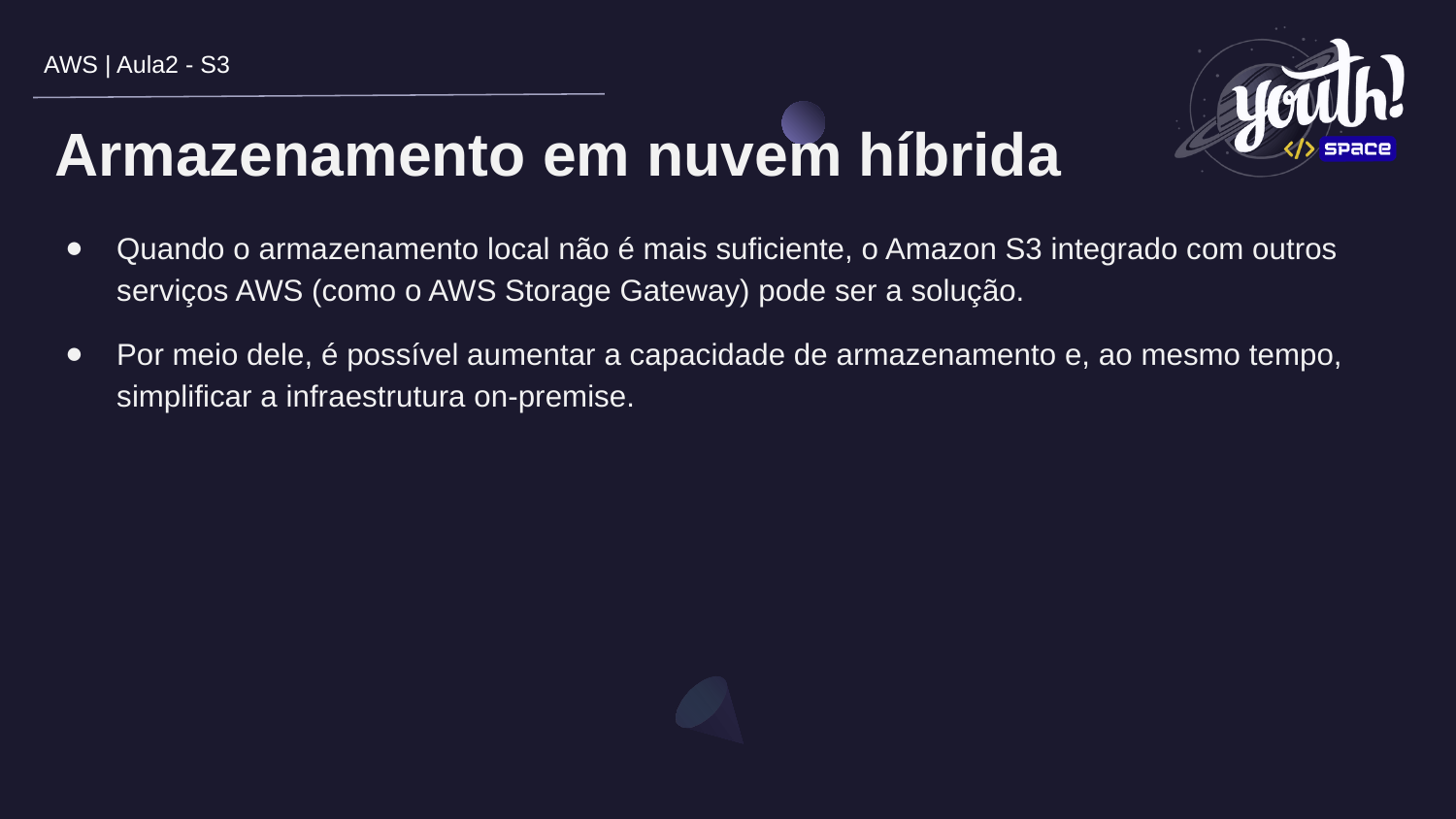

AWS | Aula2 - S3
# Armazenamento em nuvem híbrida
Quando o armazenamento local não é mais suficiente, o Amazon S3 integrado com outros serviços AWS (como o AWS Storage Gateway) pode ser a solução.
Por meio dele, é possível aumentar a capacidade de armazenamento e, ao mesmo tempo, simplificar a infraestrutura on-premise.